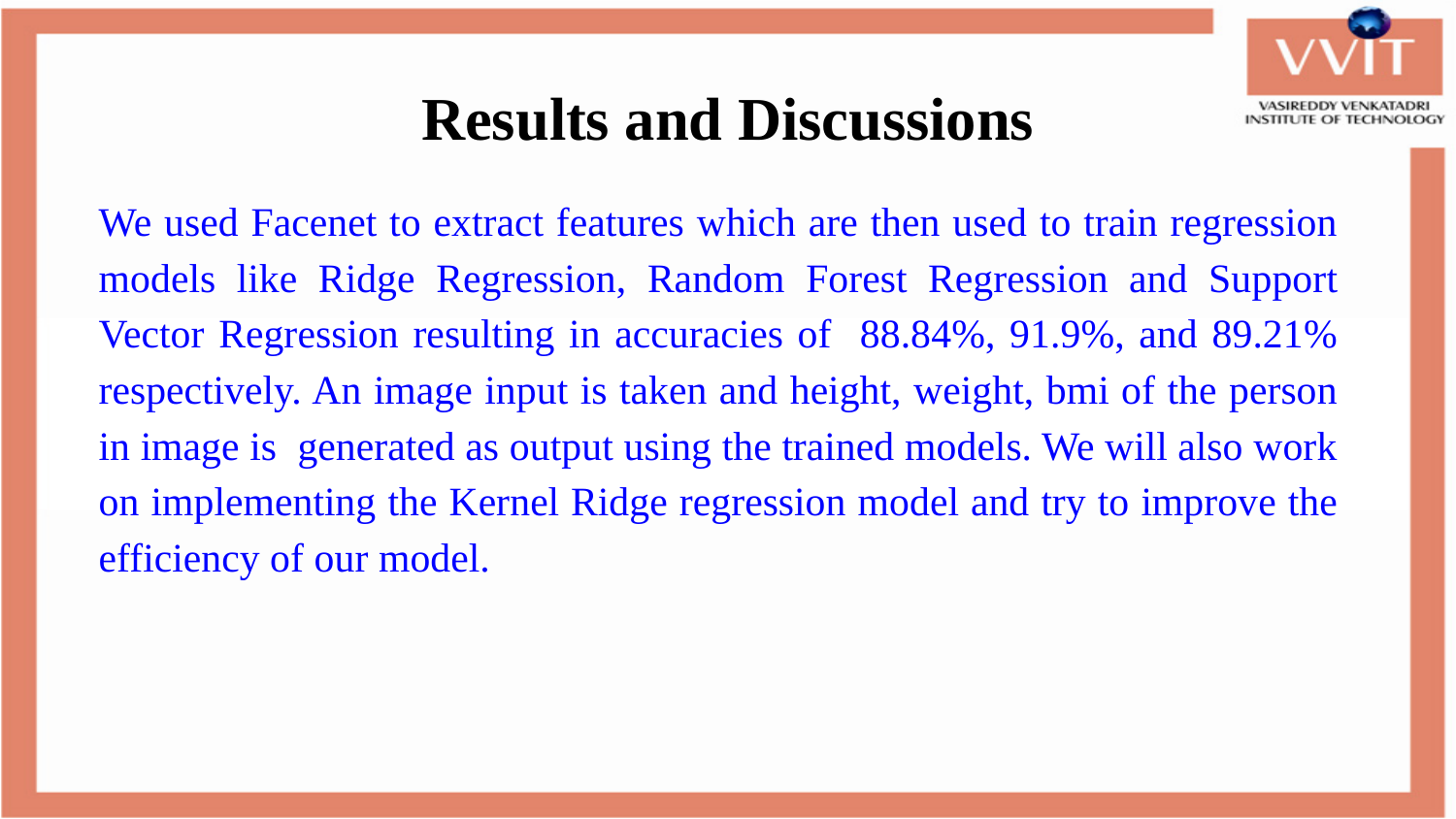

# Results and Discussions
We used Facenet to extract features which are then used to train regression models like Ridge Regression, Random Forest Regression and Support Vector Regression resulting in accuracies of  88.84%, 91.9%, and 89.21% respectively. An image input is taken and height, weight, bmi of the person in image is  generated as output using the trained models. We will also work on implementing the Kernel Ridge regression model and try to improve the efficiency of our model.